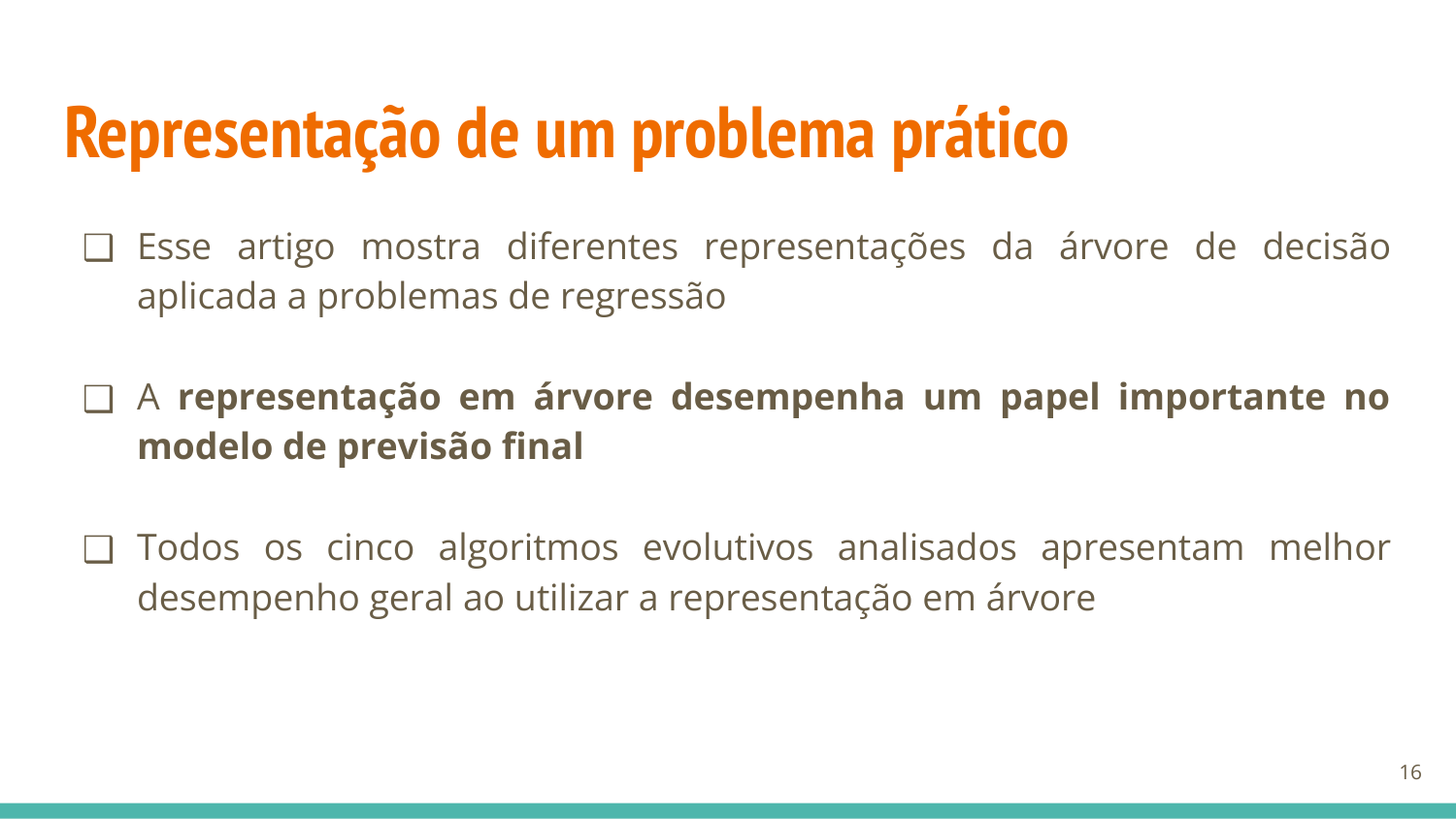

# Representação de um problema prático
Esse artigo mostra diferentes representações da árvore de decisão aplicada a problemas de regressão

A representação em árvore desempenha um papel importante no modelo de previsão final

Todos os cinco algoritmos evolutivos analisados apresentam melhor desempenho geral ao utilizar a representação em árvore
16